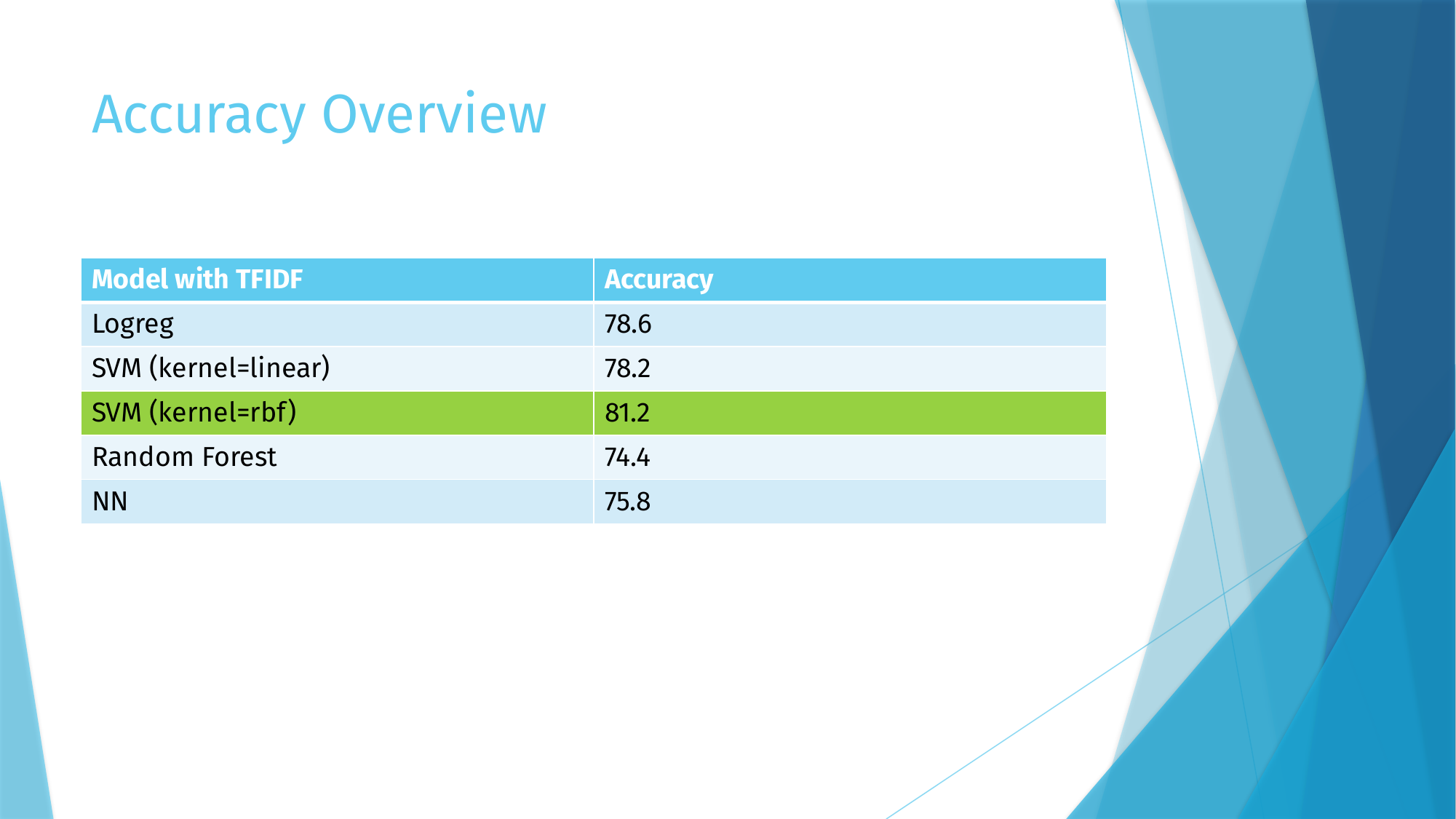

# Accuracy Overview
| Model with TFIDF | Accuracy |
| --- | --- |
| Logreg | 78.6 |
| SVM (kernel=linear) | 78.2 |
| SVM (kernel=rbf) | 81.2 |
| Random Forest | 74.4 |
| NN | 75.8 |